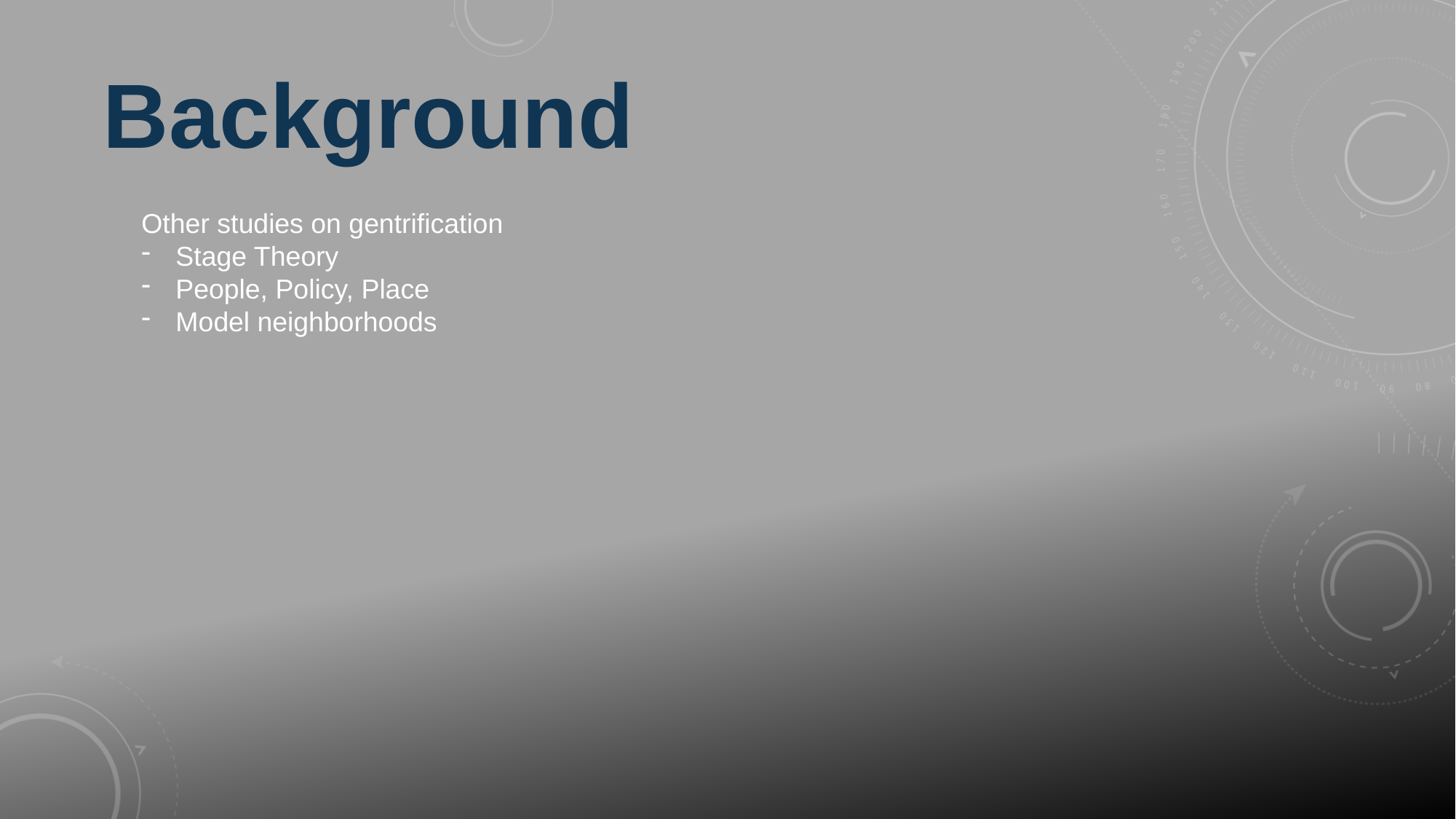

Background
Other studies on gentrification
Stage Theory
People, Policy, Place
Model neighborhoods